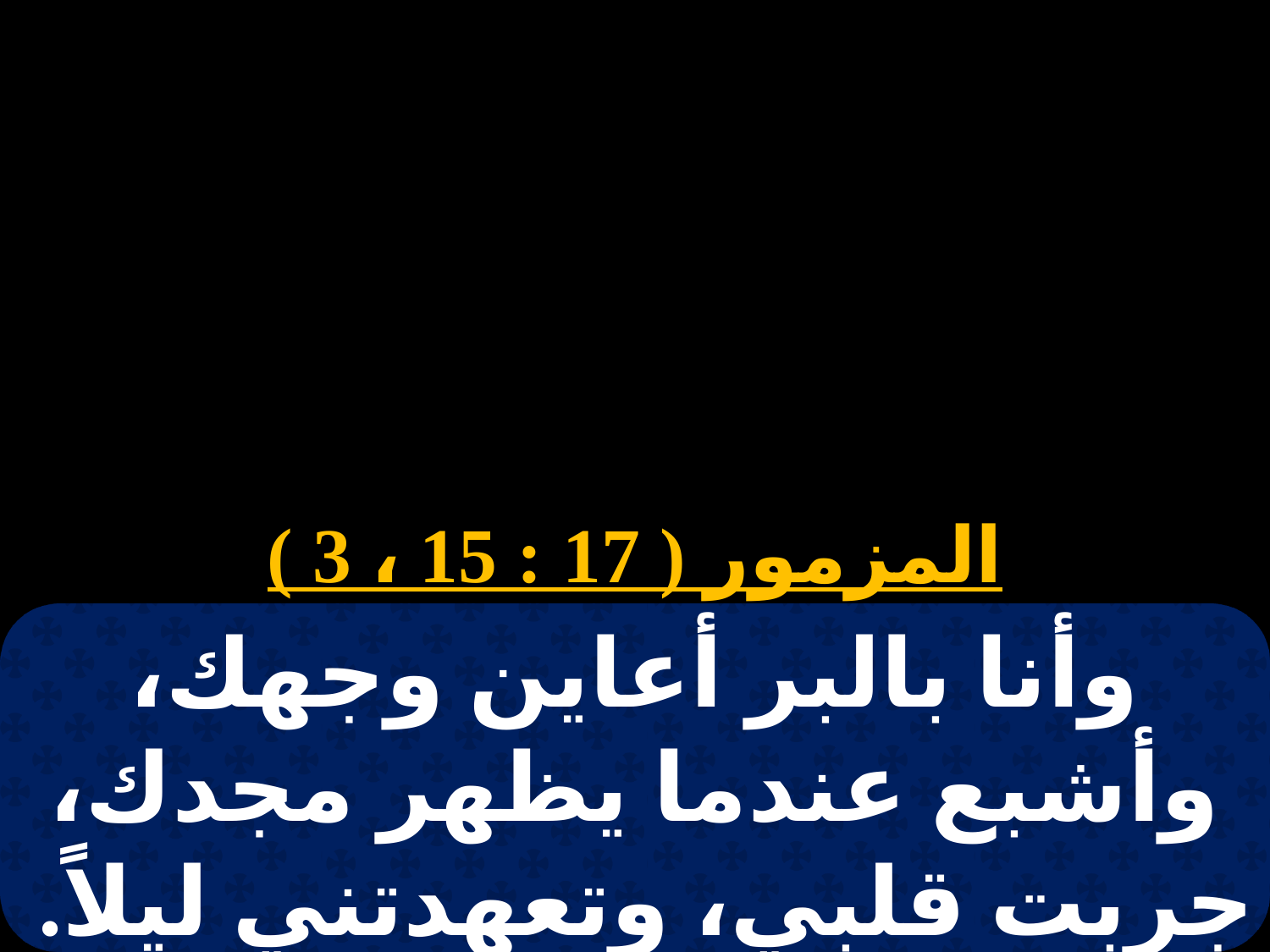

# 3 أمشير
المزمور ( 17 : 15 ، 3 )
وأنا بالبر أعاين وجهك، وأشبع عندما يظهر مجدك، جربت قلبي، وتعهدتني ليلاً.